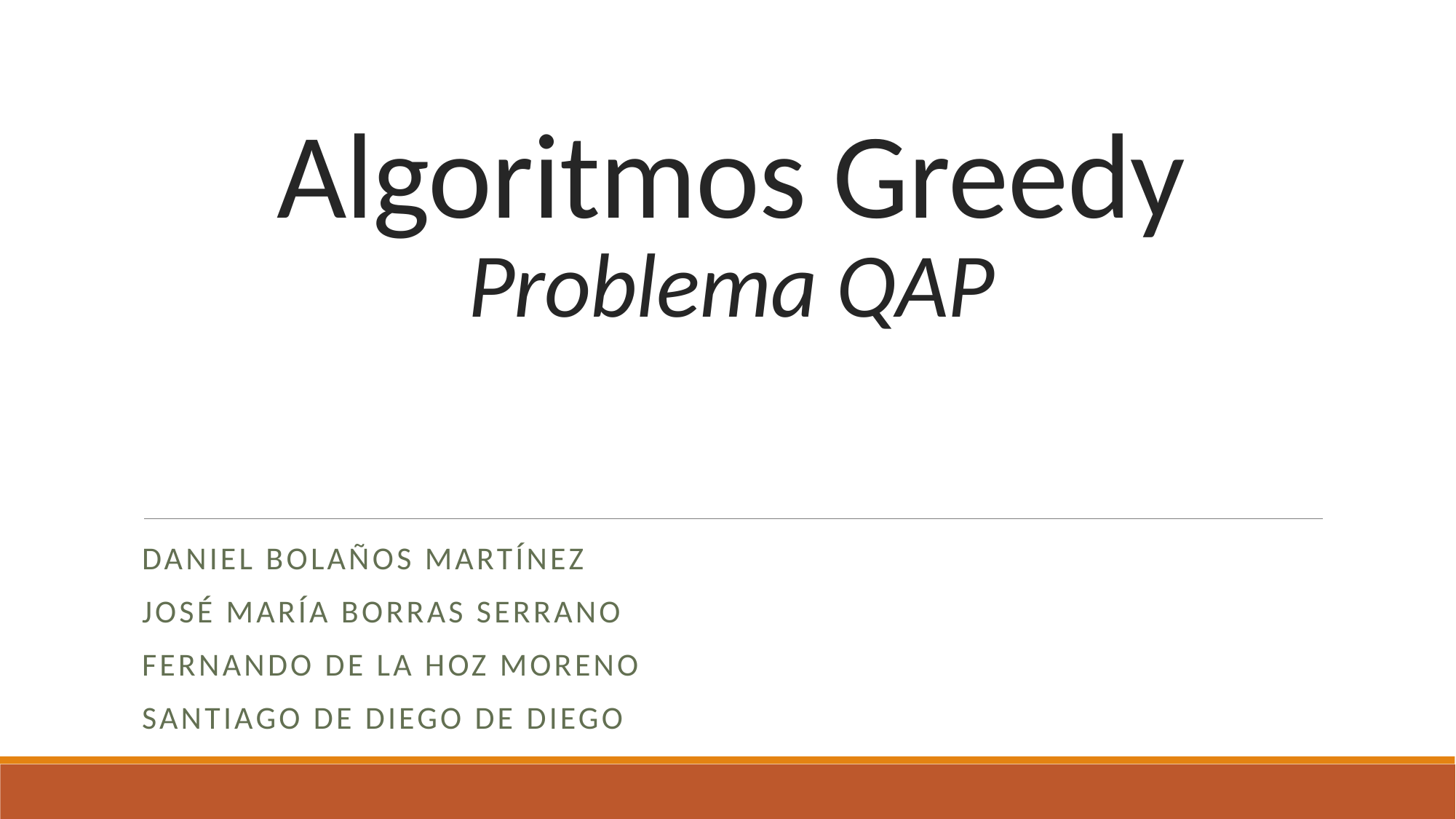

# Algoritmos Greedy Problema QAP
Daniel Bolaños Martínez
José maría Borras Serrano
Fernando de la hoz moreno
Santiago de Diego de diego